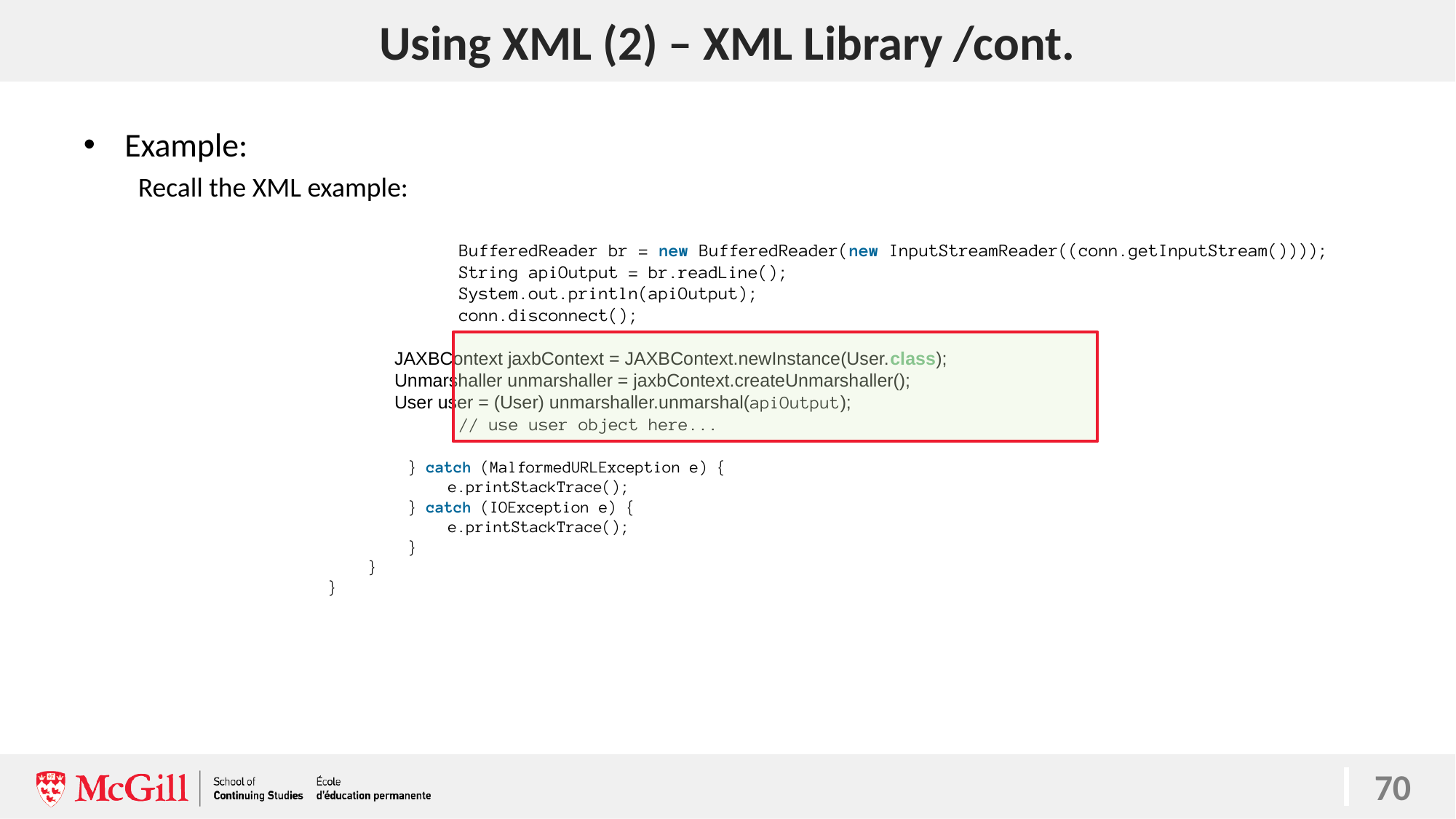

# Using XML (2) – XML Library /cont.
70
Example:
Recall the XML example:
            BufferedReader br = new BufferedReader(new InputStreamReader((conn.getInputStream())));
            String apiOutput = br.readLine();
            System.out.println(apiOutput);
            conn.disconnect();

             JAXBContext jaxbContext = JAXBContext.newInstance(User.class);
             Unmarshaller unmarshaller = jaxbContext.createUnmarshaller();
             User user = (User) unmarshaller.unmarshal(apiOutput);
            // use user object here...

        } catch (MalformedURLException e) {
            e.printStackTrace();
        } catch (IOException e) {
            e.printStackTrace();
        }
    }
}